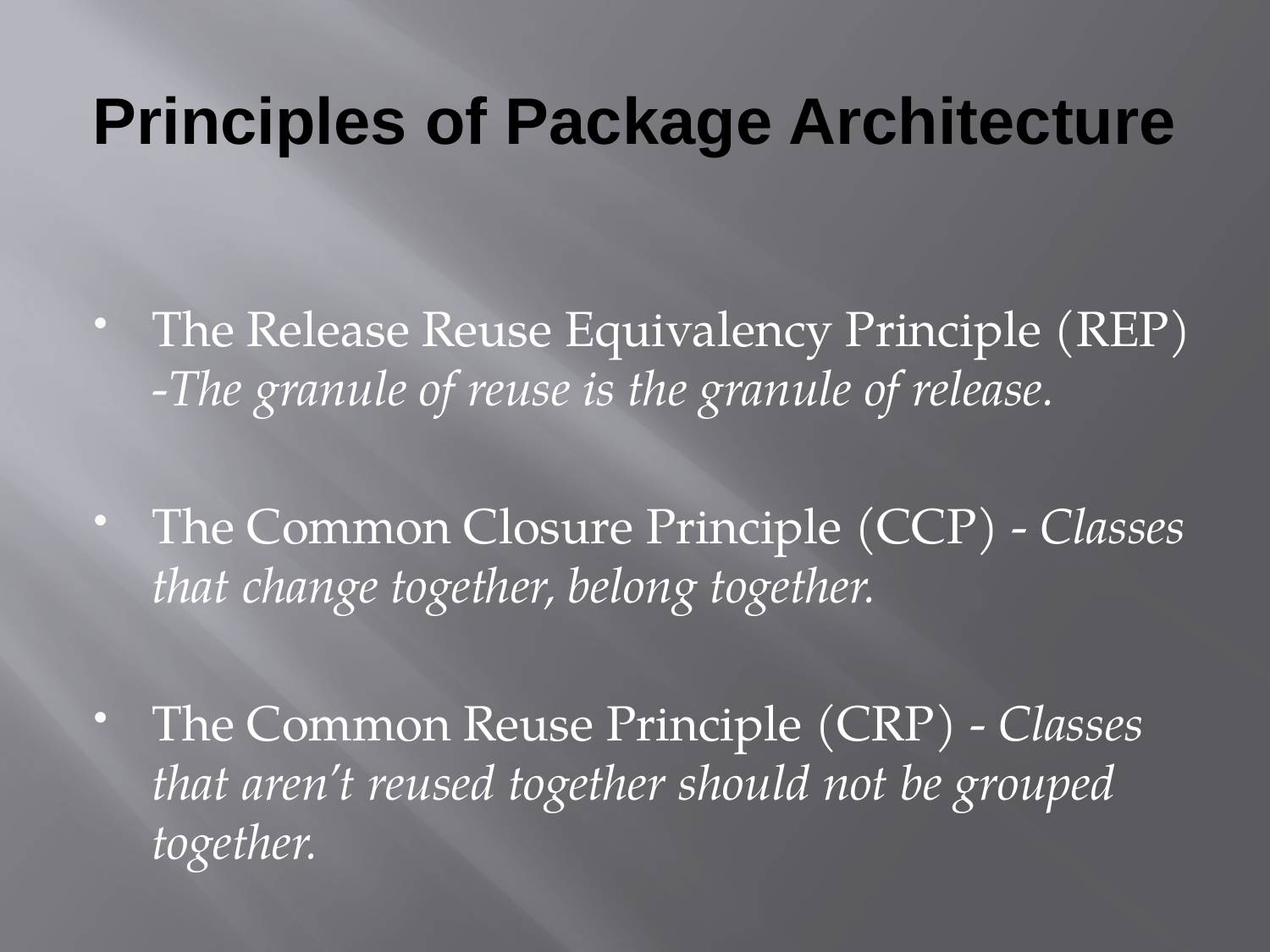

# Principles of Package Architecture

The Release Reuse Equivalency Principle (REP) -The granule of reuse is the granule of release.

The Common Closure Principle (CCP) - Classes that change together, belong together.

The Common Reuse Principle (CRP) - Classes that aren’t reused together should not be grouped together.